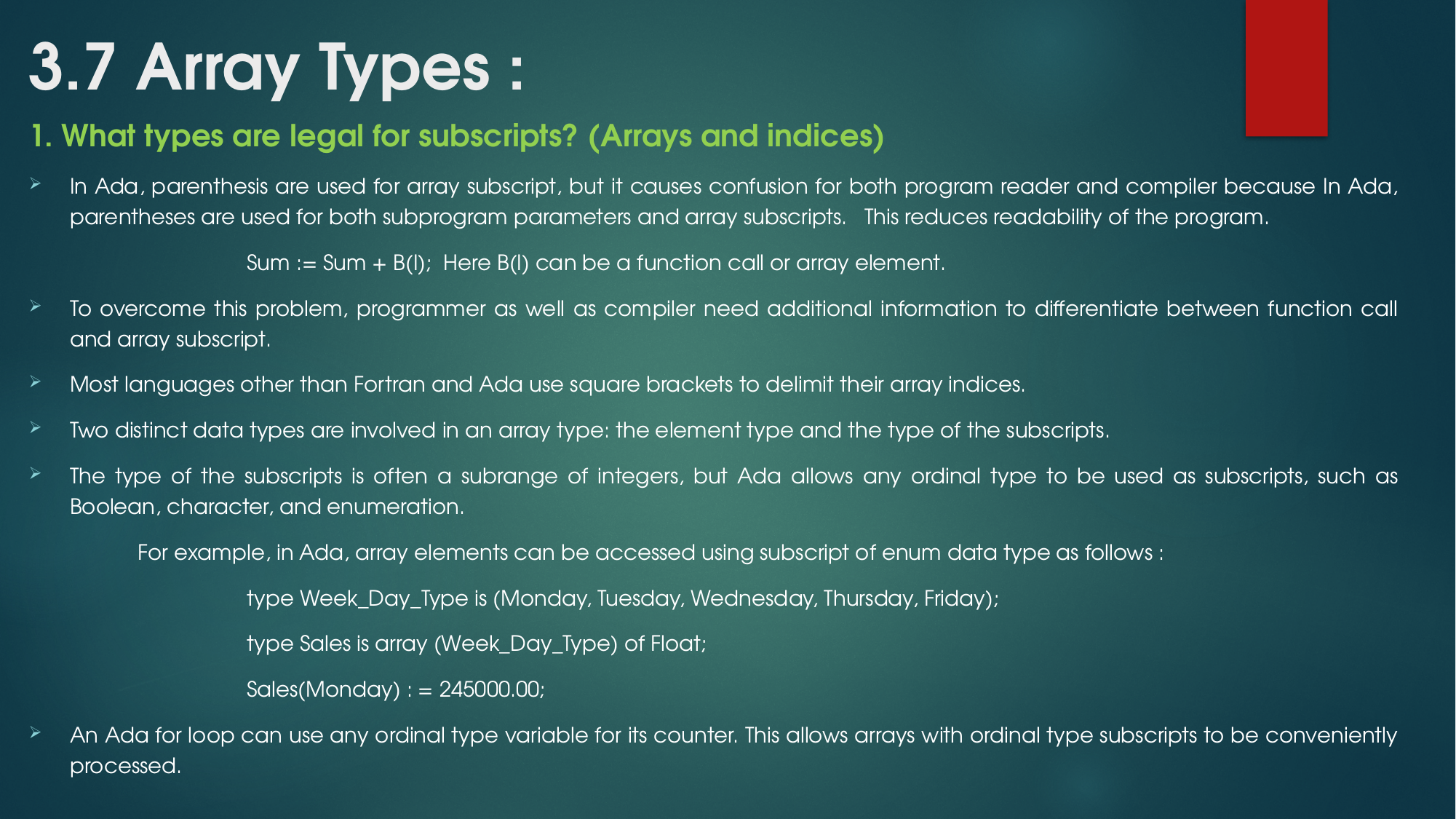

# 3.7 Array Types :
1. What types are legal for subscripts? (Arrays and indices)
In Ada, parenthesis are used for array subscript, but it causes confusion for both program reader and compiler because In Ada, parentheses are used for both subprogram parameters and array subscripts.   This reduces readability of the program.
		Sum := Sum + B(I);  Here B(I) can be a function call or array element.
To overcome this problem, programmer as well as compiler need additional information to differentiate between function call and array subscript.
Most languages other than Fortran and Ada use square brackets to delimit their array indices.
Two distinct data types are involved in an array type: the element type and the type of the subscripts.
The type of the subscripts is often a subrange of integers, but Ada allows any ordinal type to be used as subscripts, such as Boolean, character, and enumeration.
	For example, in Ada, array elements can be accessed using subscript of enum data type as follows :
		type Week_Day_Type is (Monday, Tuesday, Wednesday, Thursday, Friday);
		type Sales is array (Week_Day_Type) of Float;
		Sales(Monday) : = 245000.00;
An Ada for loop can use any ordinal type variable for its counter. This allows arrays with ordinal type subscripts to be conveniently processed.